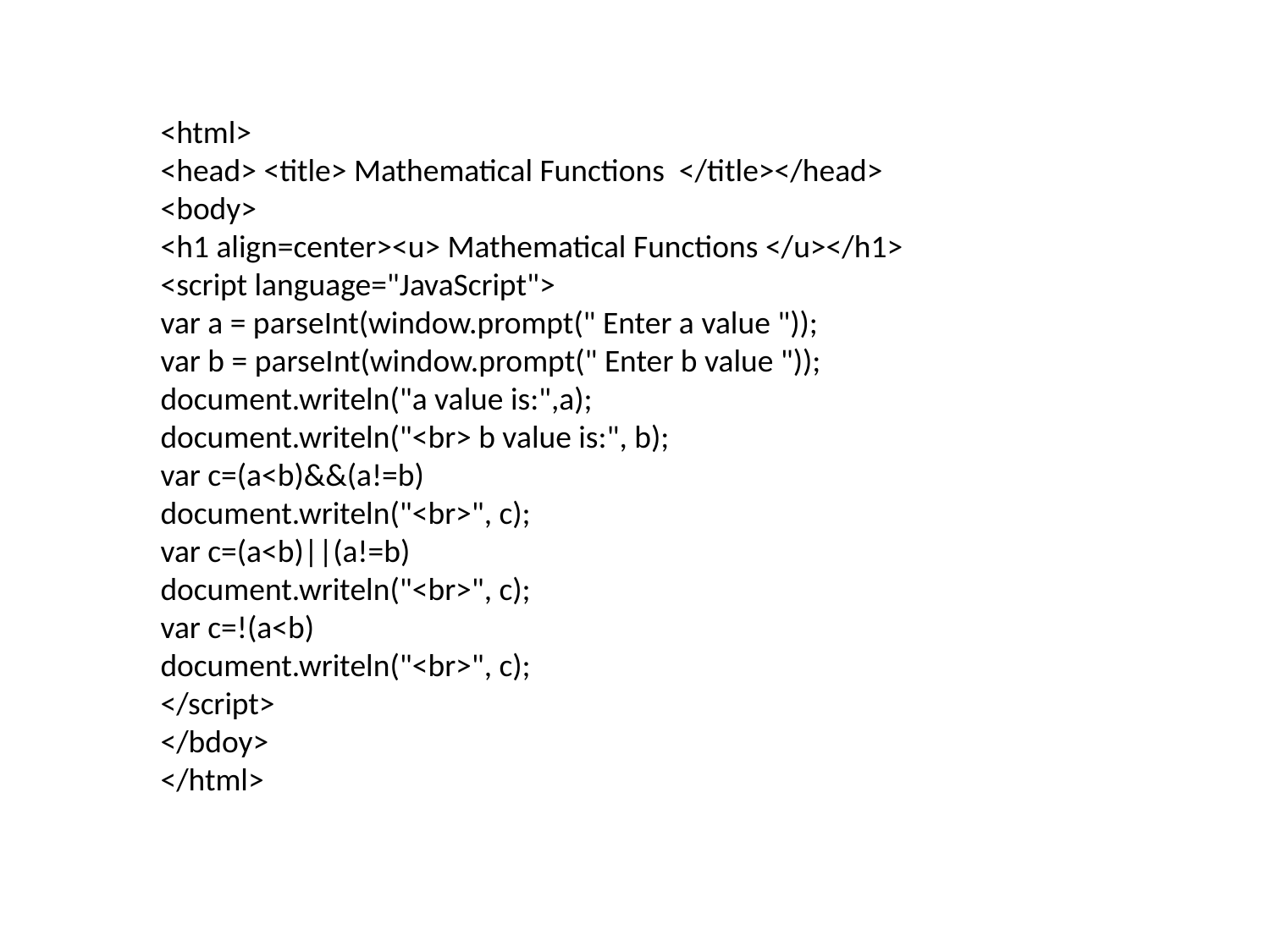

<html>
<head> <title> Mathematical Functions  </title></head>
<body>
<h1 align=center><u> Mathematical Functions </u></h1>
<script language="JavaScript">
var a = parseInt(window.prompt(" Enter a value "));
var b = parseInt(window.prompt(" Enter b value "));
document.writeln("a value is:",a);
document.writeln("<br> b value is:", b);
var c=(a<b)&&(a!=b)
document.writeln("<br>", c);
var c=(a<b)||(a!=b)
document.writeln("<br>", c);
var c=!(a<b)
document.writeln("<br>", c);
</script>
</bdoy>
</html>